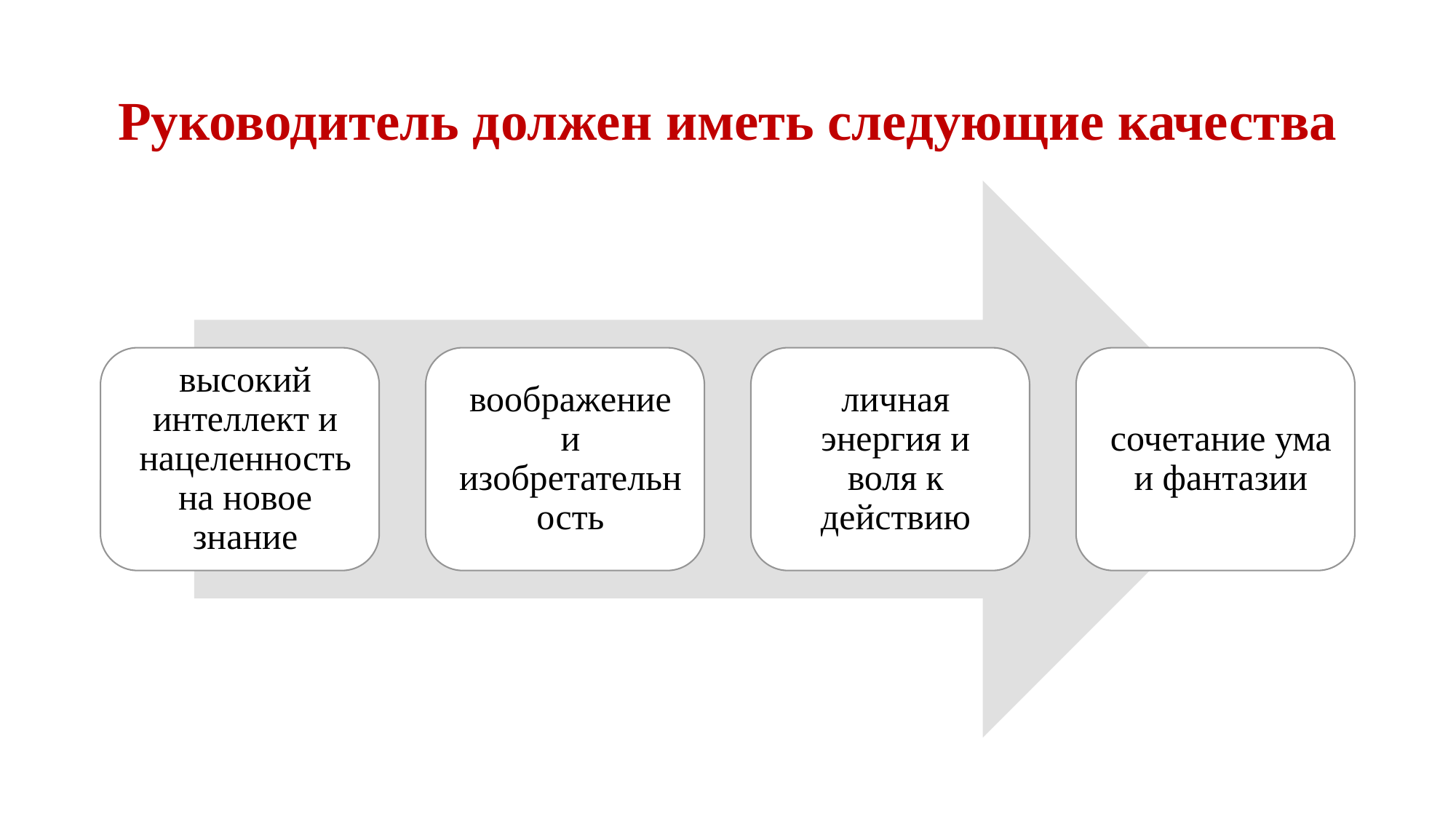

# Руководитель должен иметь следующие качества
высокий интеллект и нацеленность на новое знание
воображение и изобретательность
личная энергия и воля к действию
сочетание ума и фантазии